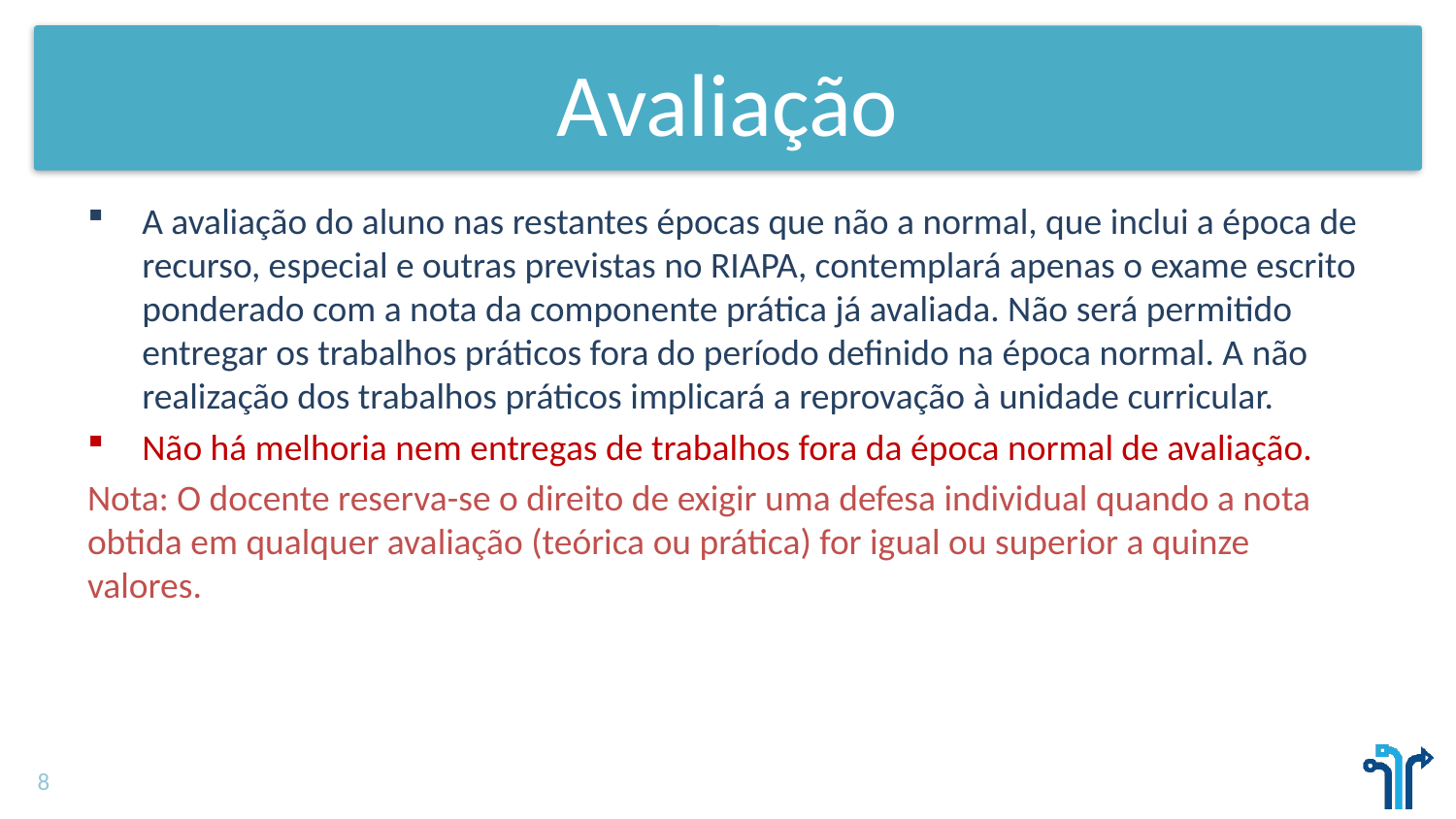

# Avaliação
A avaliação do aluno nas restantes épocas que não a normal, que inclui a época de recurso, especial e outras previstas no RIAPA, contemplará apenas o exame escrito ponderado com a nota da componente prática já avaliada. Não será permitido entregar os trabalhos práticos fora do período definido na época normal. A não realização dos trabalhos práticos implicará a reprovação à unidade curricular.
Não há melhoria nem entregas de trabalhos fora da época normal de avaliação.
Nota: O docente reserva-se o direito de exigir uma defesa individual quando a nota obtida em qualquer avaliação (teórica ou prática) for igual ou superior a quinze valores.
8